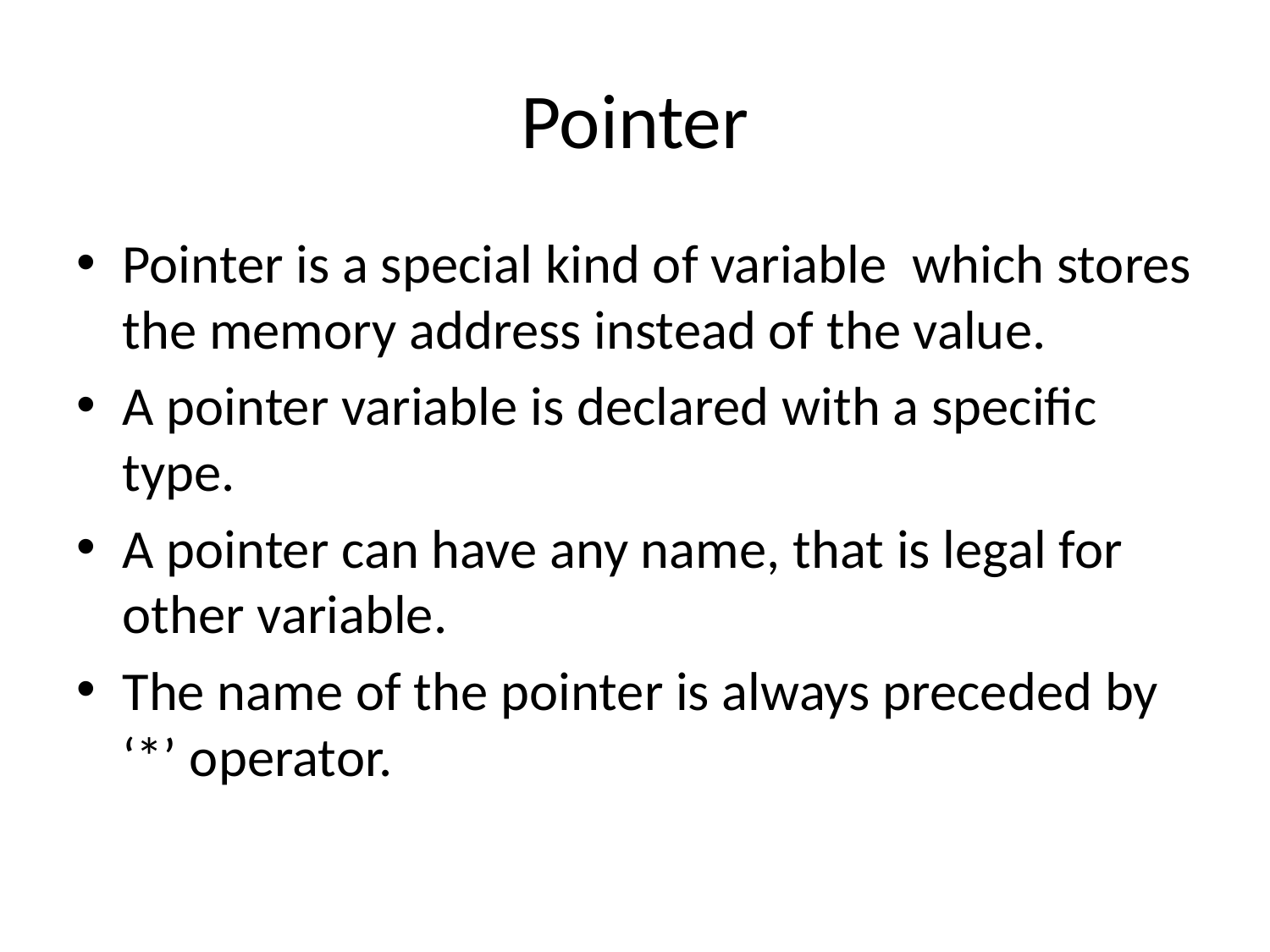

# Pointer
Pointer is a special kind of variable  which stores the memory address instead of the value.
A pointer variable is declared with a specific type.
A pointer can have any name, that is legal for other variable.
The name of the pointer is always preceded by ‘*’ operator.